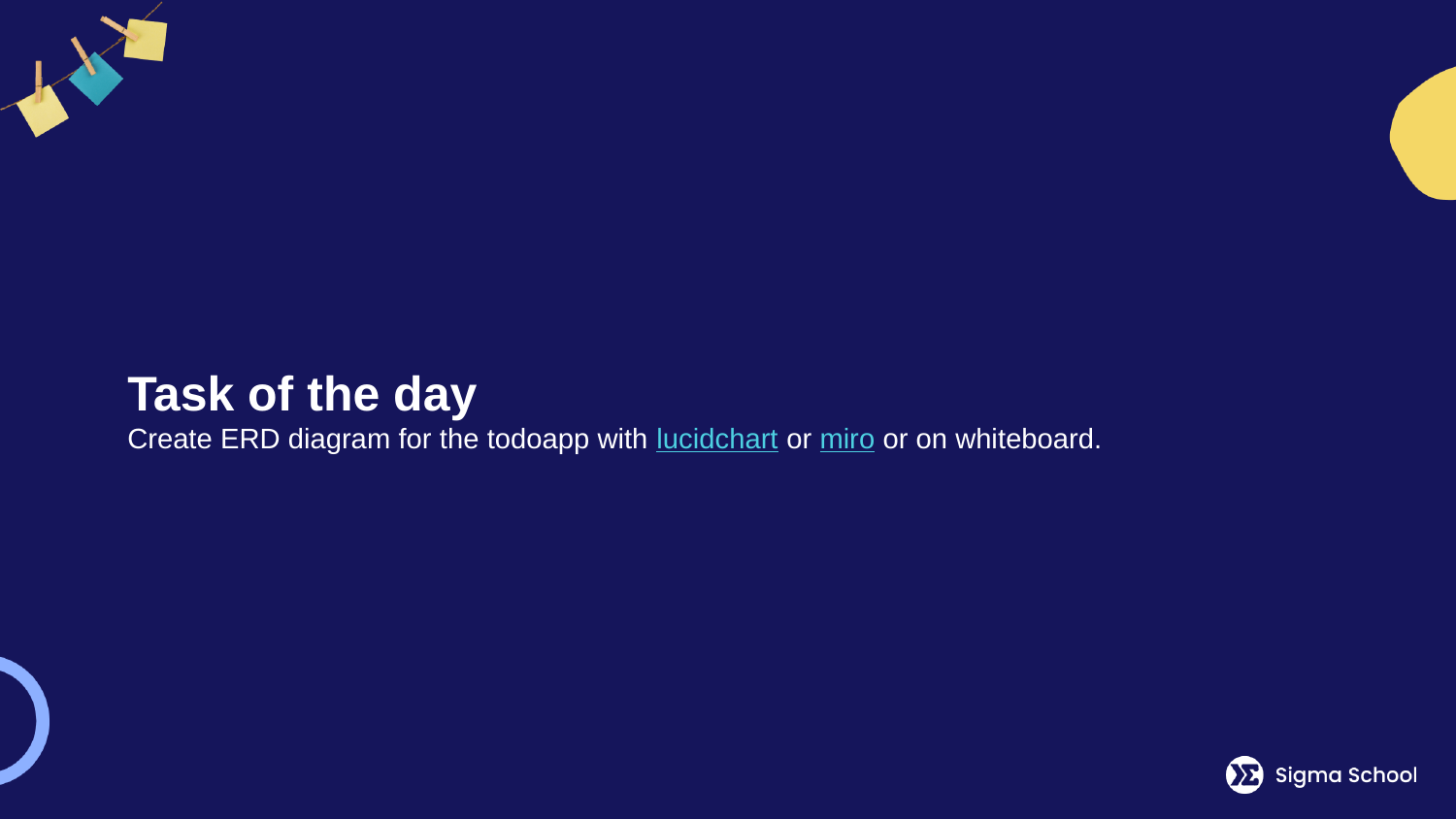

# Task of the day Create ERD diagram for the todoapp with lucidchart or miro or on whiteboard.